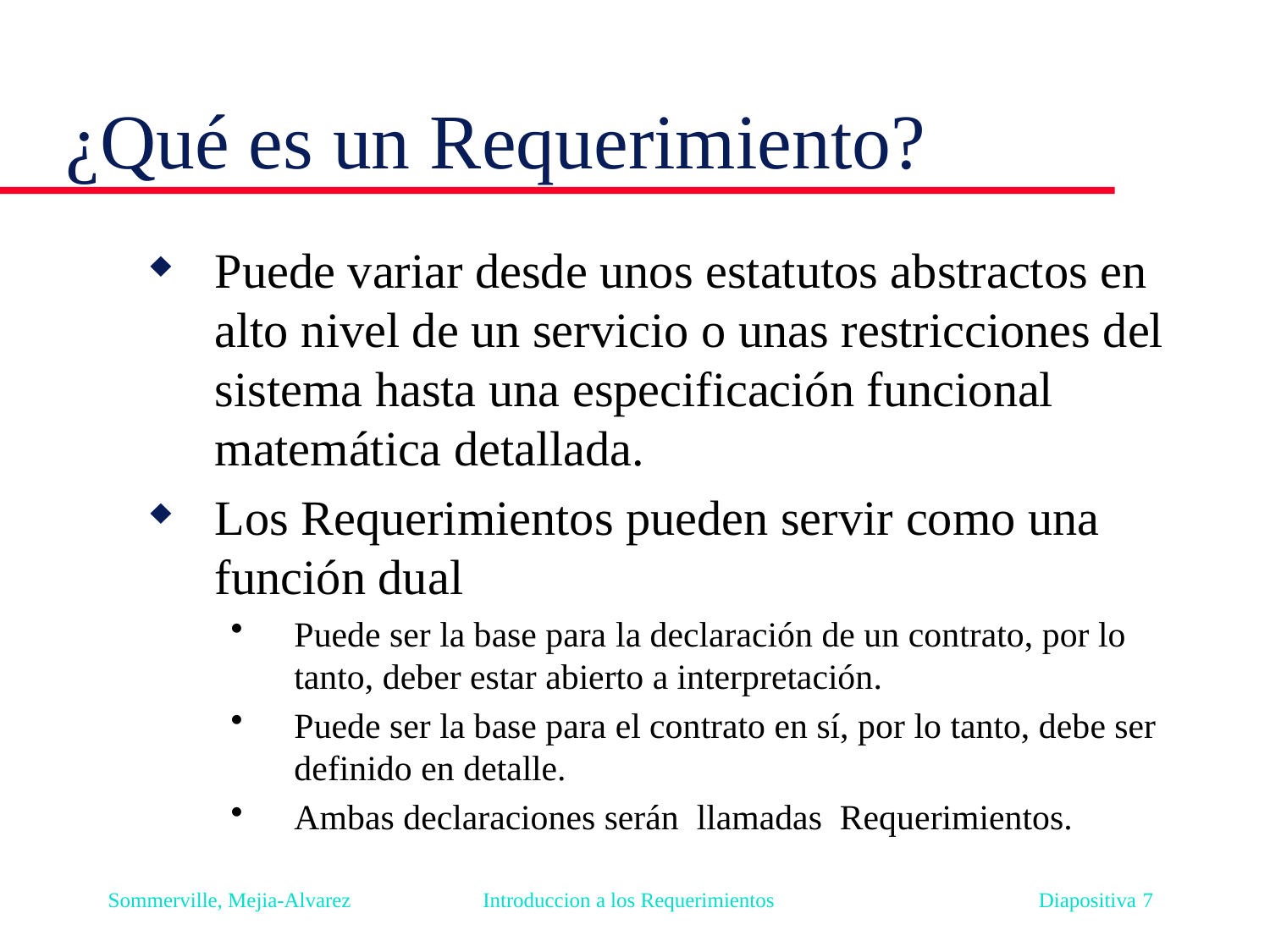

# ¿Qué es un Requerimiento?
Puede variar desde unos estatutos abstractos en alto nivel de un servicio o unas restricciones del sistema hasta una especificación funcional matemática detallada.
Los Requerimientos pueden servir como una función dual
Puede ser la base para la declaración de un contrato, por lo tanto, deber estar abierto a interpretación.
Puede ser la base para el contrato en sí, por lo tanto, debe ser definido en detalle.
Ambas declaraciones serán  llamadas  Requerimientos.
Sommerville, Mejia-Alvarez                         Introduccion a los Requerimientos                                                  Diapositiva 7